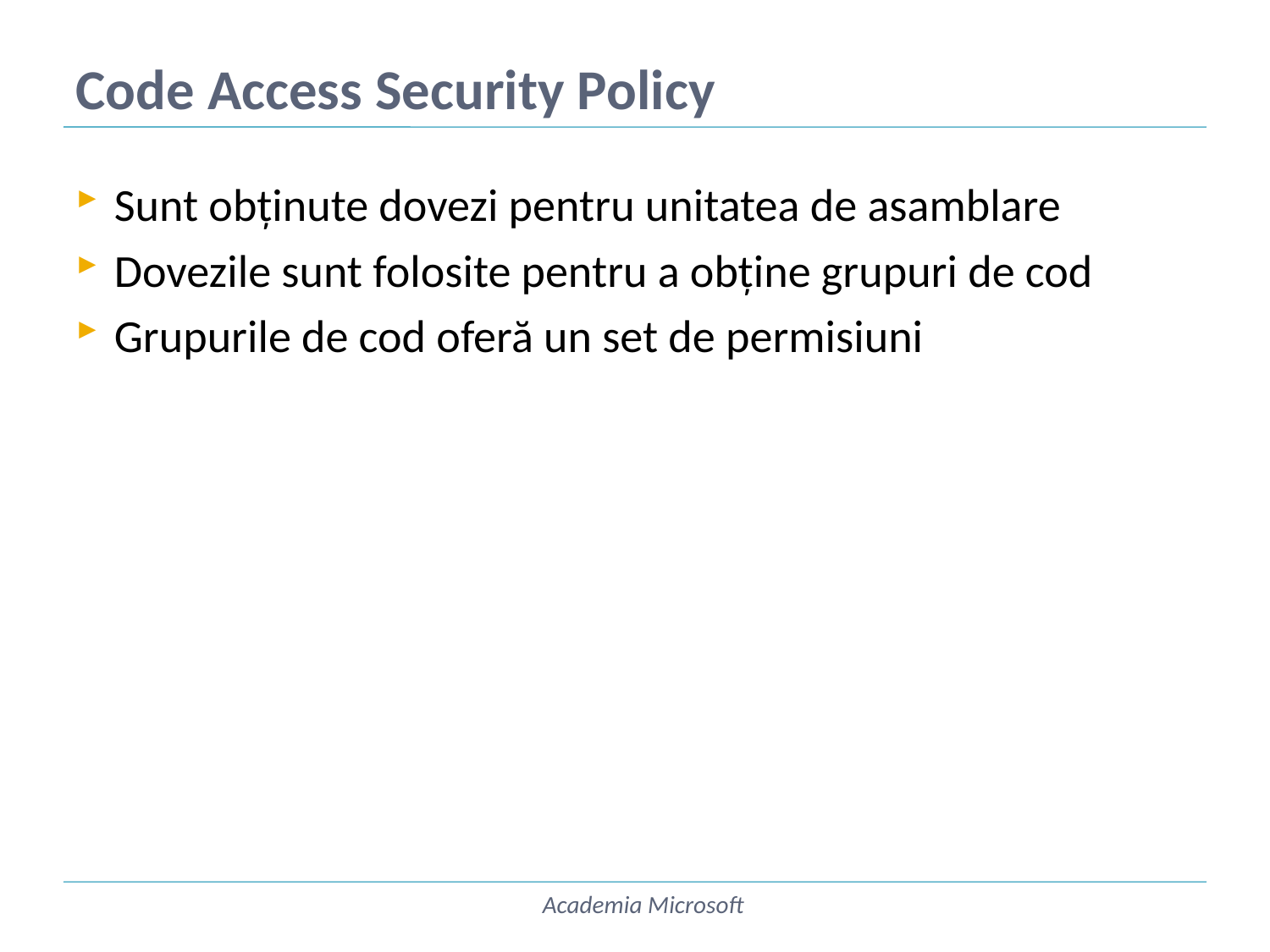

# Code Access Security Policy
Sunt obținute dovezi pentru unitatea de asamblare
Dovezile sunt folosite pentru a obține grupuri de cod
Grupurile de cod oferă un set de permisiuni
Academia Microsoft